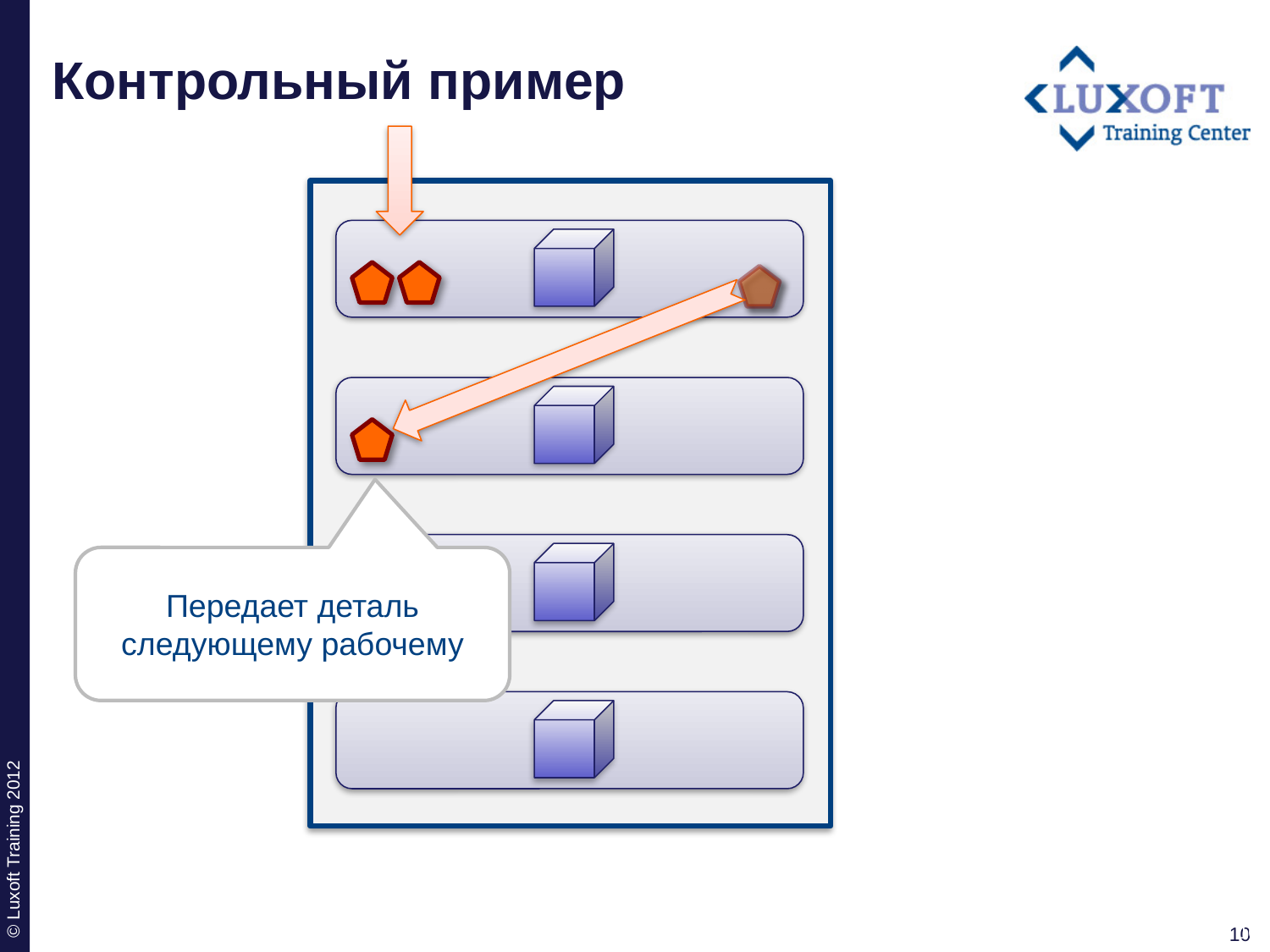

# Контрольный пример

Передает деталь следующему рабочему